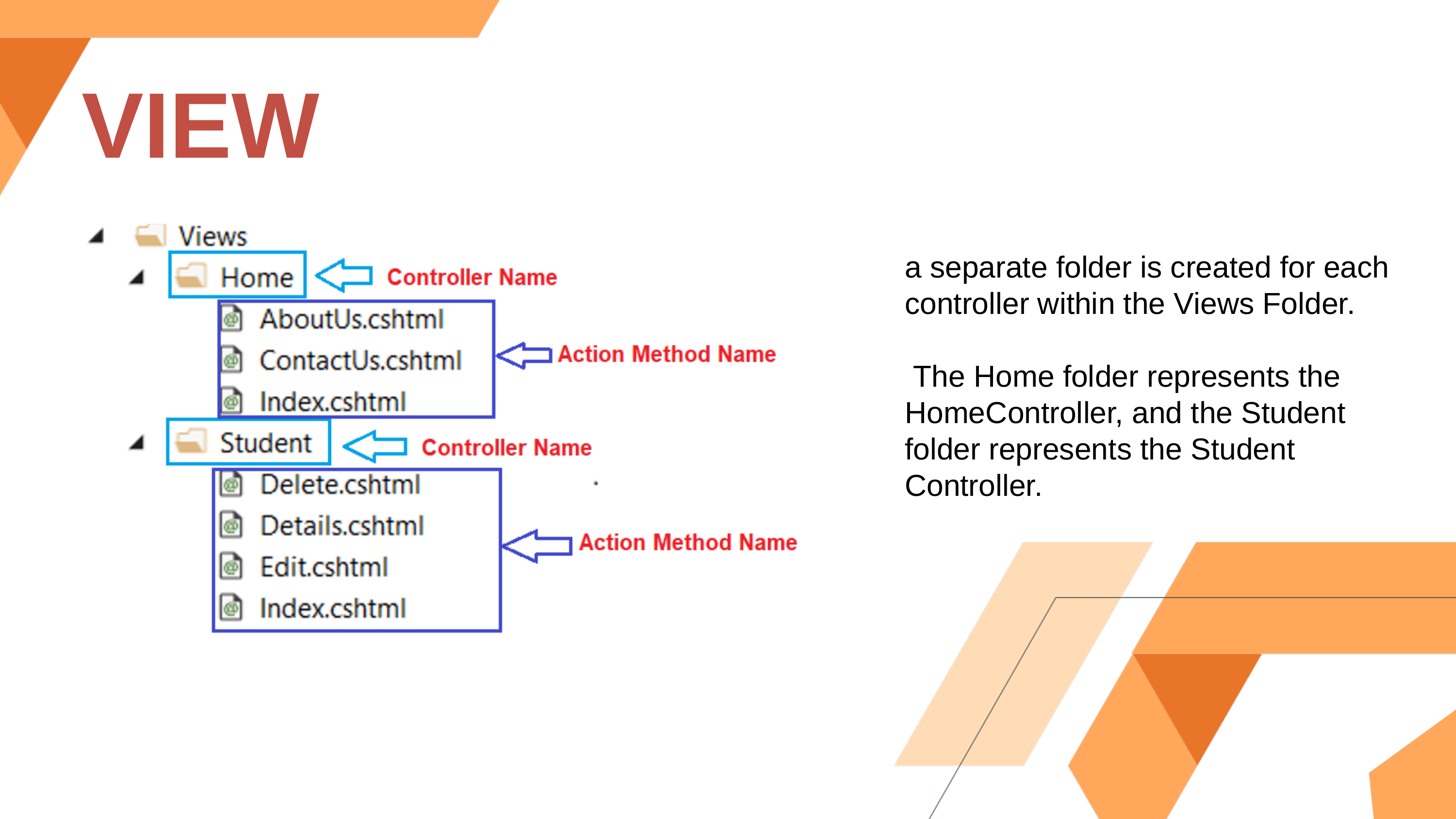

VIEW

a separate folder is created for each controller within the Views Folder.

 The Home folder represents the HomeController, and the Student folder represents the Student Controller.